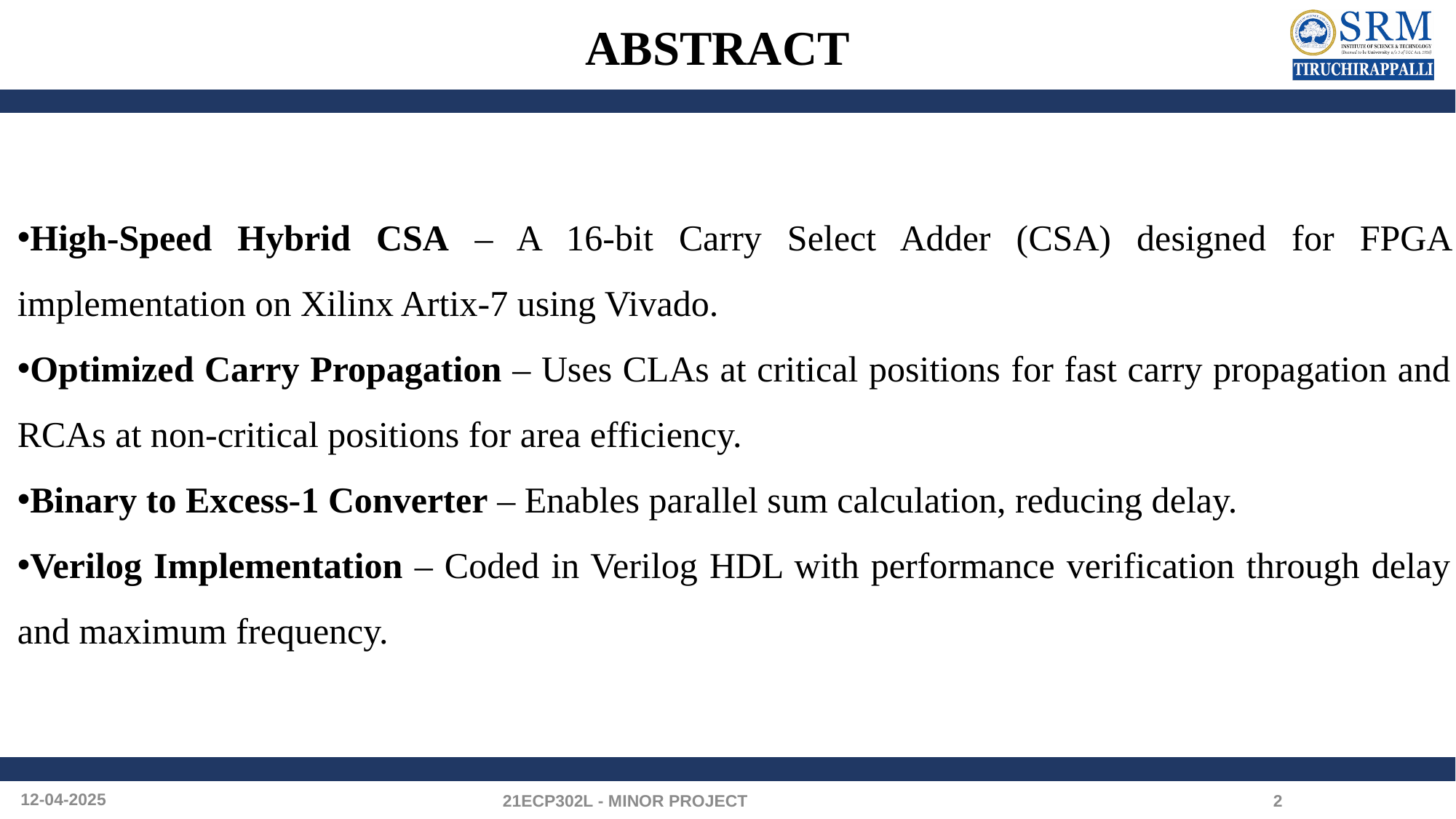

# ABSTRACT

High-Speed Hybrid CSA – A 16-bit Carry Select Adder (CSA) designed for FPGA implementation on Xilinx Artix-7 using Vivado.
Optimized Carry Propagation – Uses CLAs at critical positions for fast carry propagation and RCAs at non-critical positions for area efficiency.
Binary to Excess-1 Converter – Enables parallel sum calculation, reducing delay.
Verilog Implementation – Coded in Verilog HDL with performance verification through delay and maximum frequency.

12-04-2025
21ECP302L - MINOR PROJECT
2